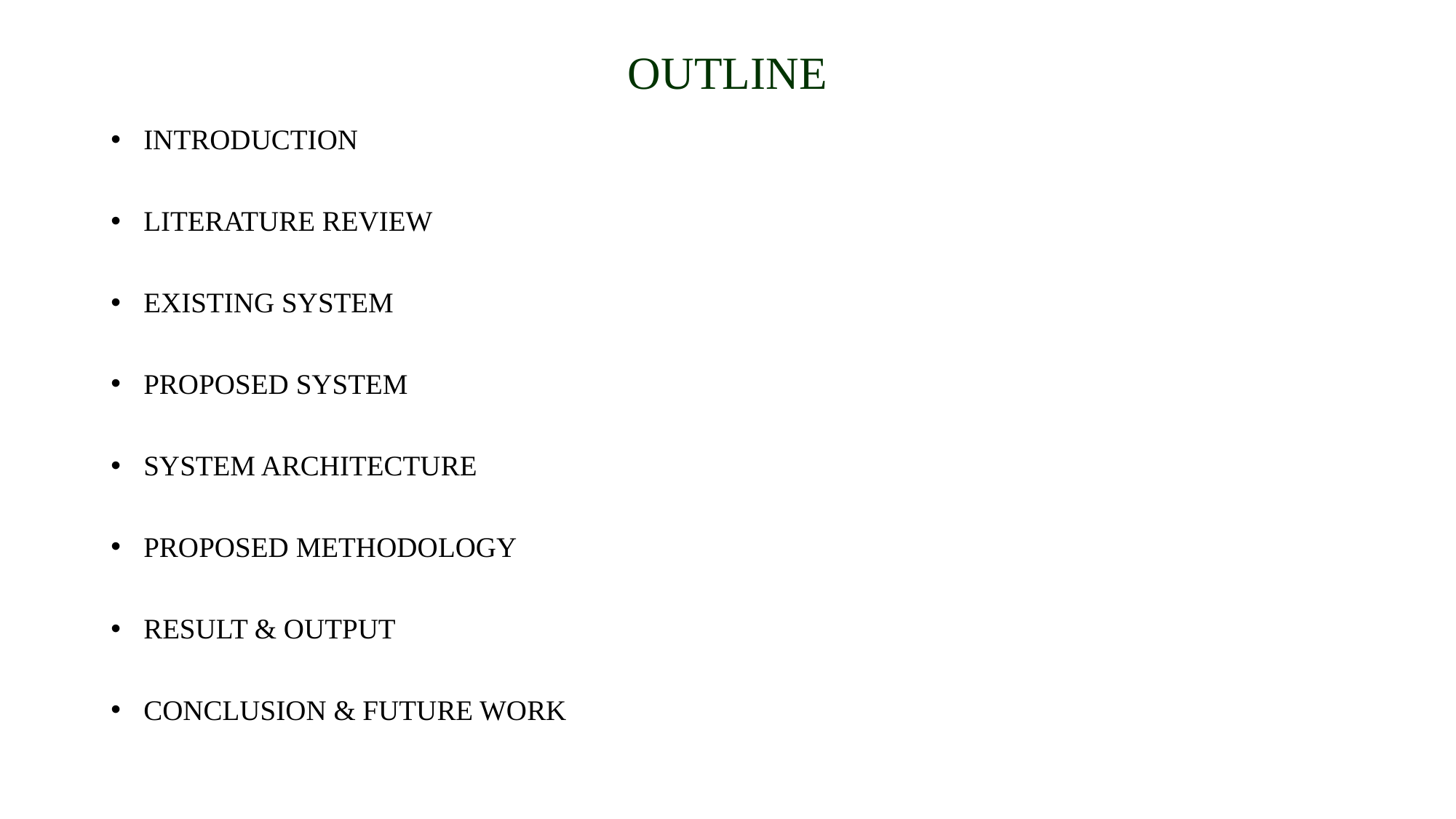

# OUTLINE
INTRODUCTION

LITERATURE REVIEW

EXISTING SYSTEM

PROPOSED SYSTEM

SYSTEM ARCHITECTURE

PROPOSED METHODOLOGY

RESULT & OUTPUT

CONCLUSION & FUTURE WORK